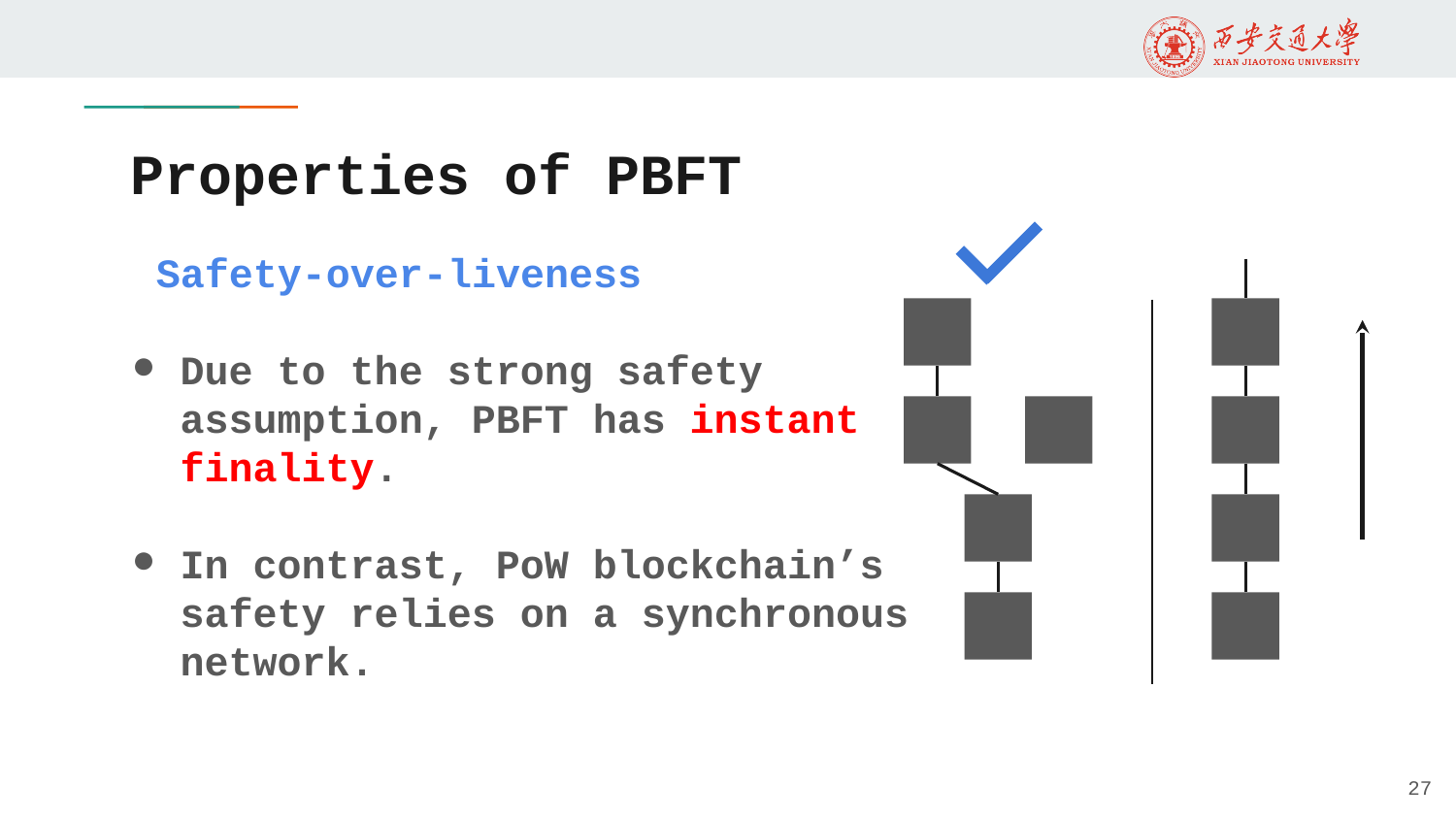

# Properties of PBFT

  Safety-over-liveness

Due to the strong safety assumption, PBFT has instant finality.

In contrast, PoW blockchain’s safety relies on a synchronous network.
27